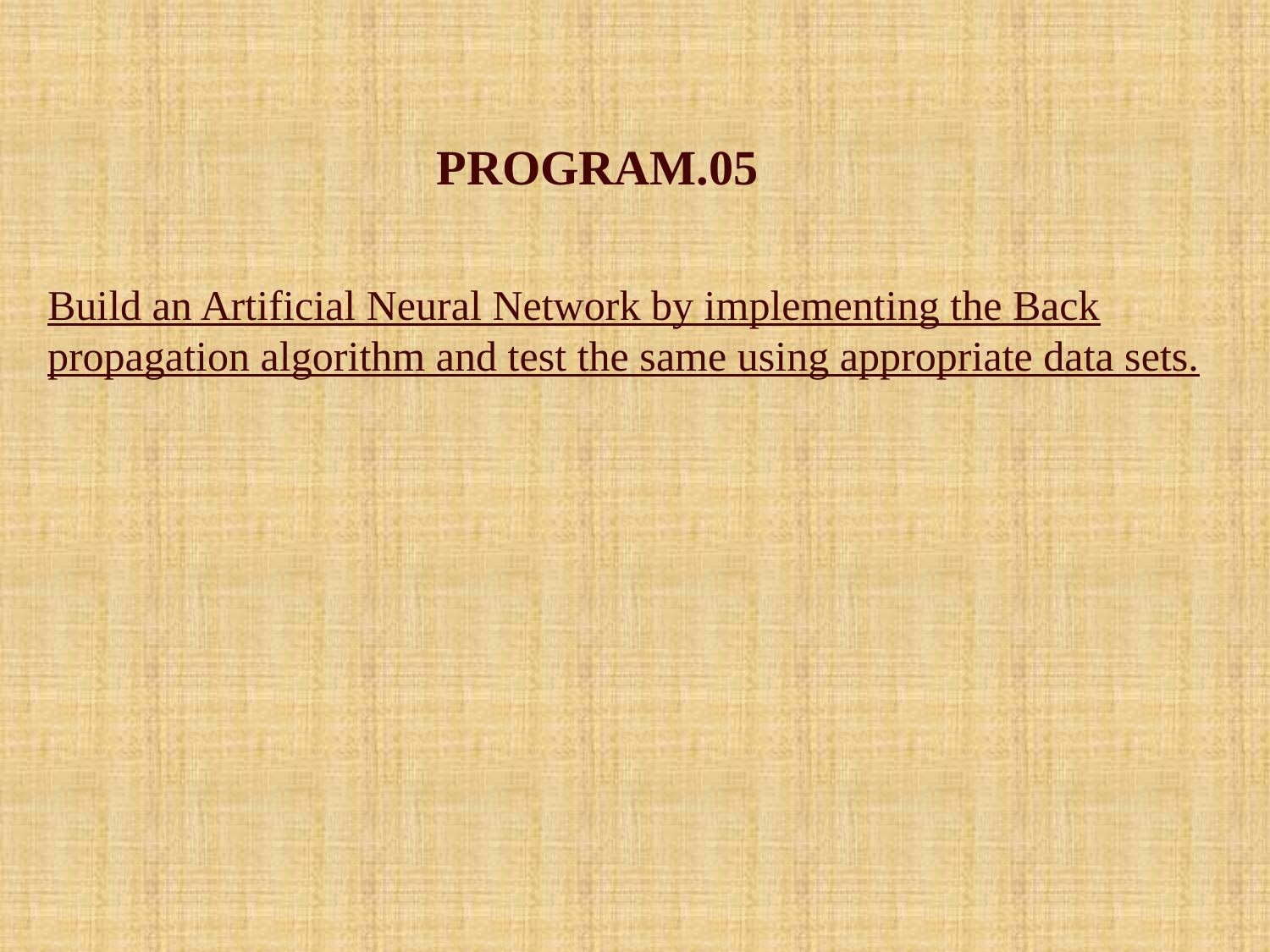

PROGRAM.05

Build an Artificial Neural Network by implementing the Back propagation algorithm and test the same using appropriate data sets.